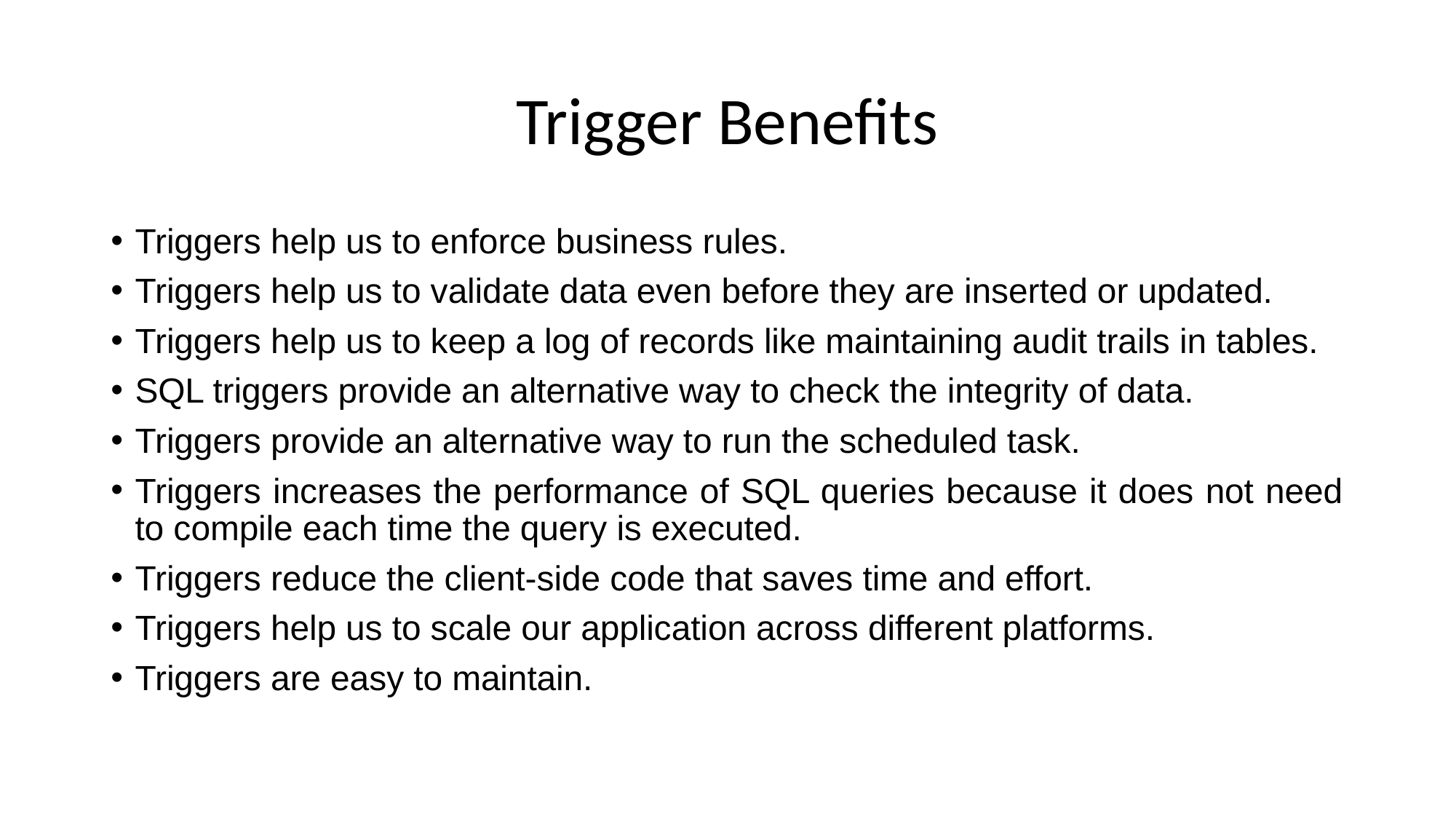

# Trigger Benefits
Triggers help us to enforce business rules.
Triggers help us to validate data even before they are inserted or updated.
Triggers help us to keep a log of records like maintaining audit trails in tables.
SQL triggers provide an alternative way to check the integrity of data.
Triggers provide an alternative way to run the scheduled task.
Triggers increases the performance of SQL queries because it does not need to compile each time the query is executed.
Triggers reduce the client-side code that saves time and effort.
Triggers help us to scale our application across different platforms.
Triggers are easy to maintain.